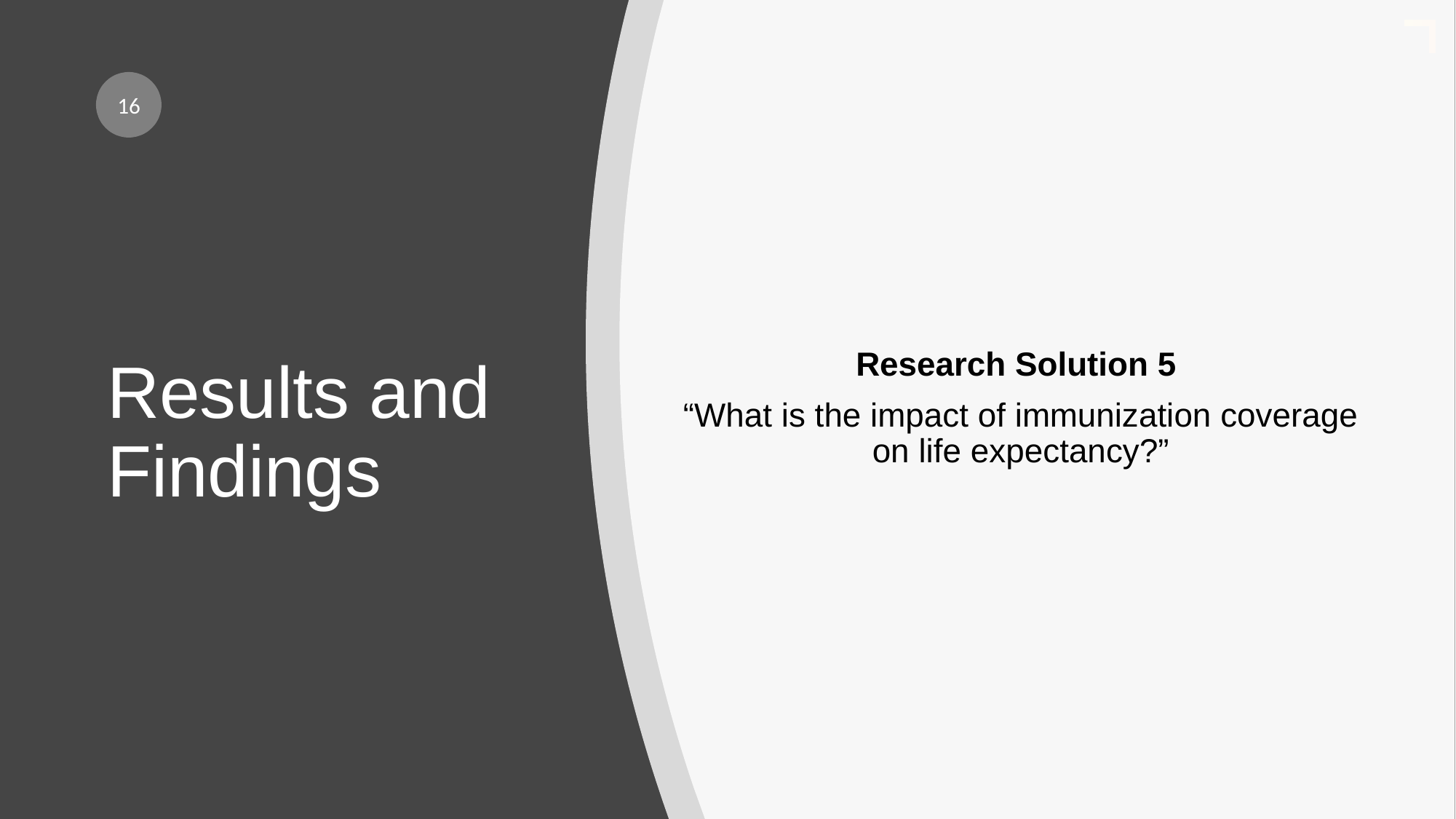

16
Research Solution 5
“What is the impact of immunization coverage on life expectancy?”

# Results and Findings